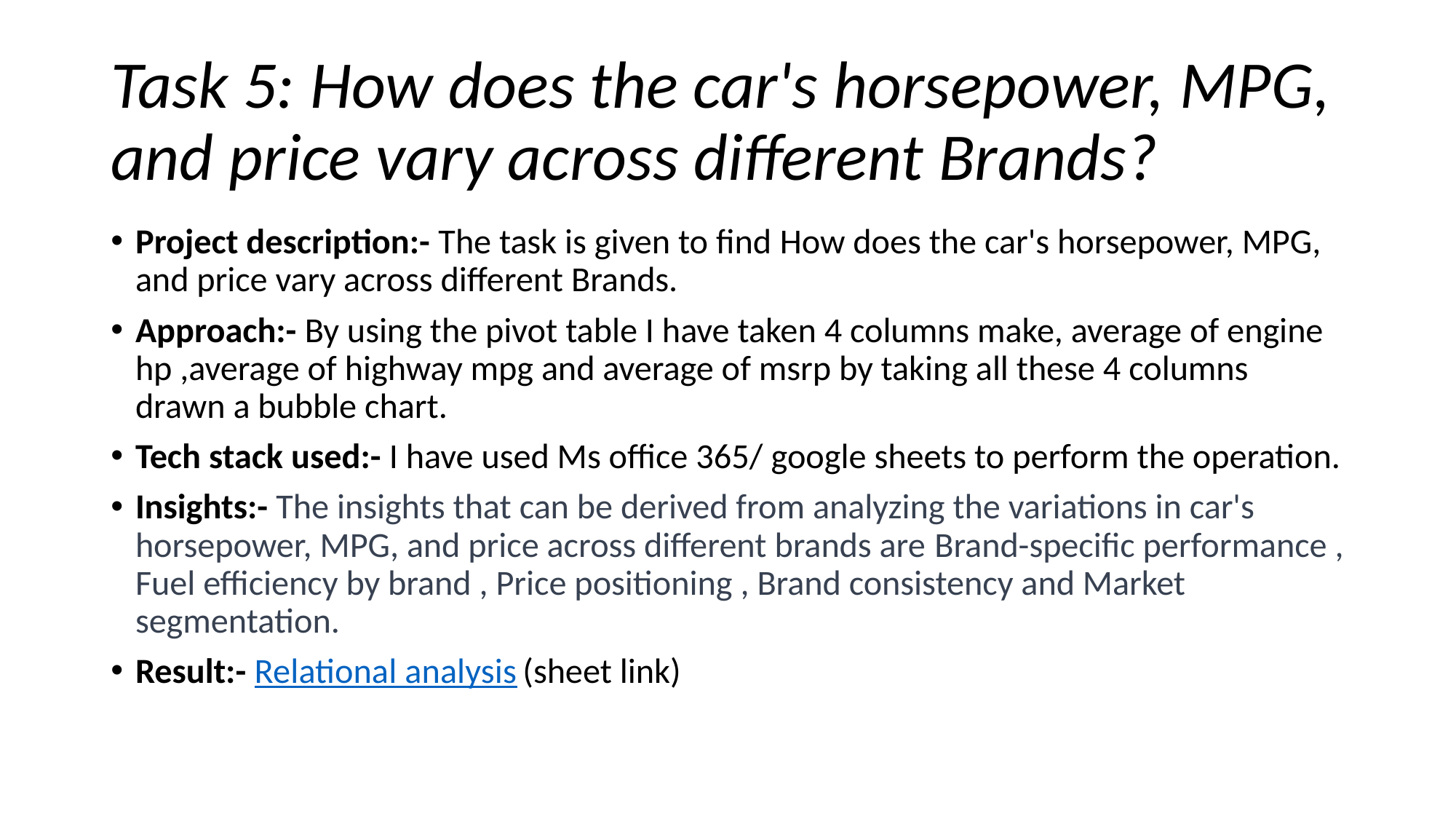

# Task 5: How does the car's horsepower, MPG, and price vary across different Brands?
Project description:- The task is given to find How does the car's horsepower, MPG, and price vary across different Brands.
Approach:- By using the pivot table I have taken 4 columns make, average of engine hp ,average of highway mpg and average of msrp by taking all these 4 columns drawn a bubble chart.
Tech stack used:- I have used Ms office 365/ google sheets to perform the operation.
Insights:- The insights that can be derived from analyzing the variations in car's horsepower, MPG, and price across different brands are Brand-specific performance , Fuel efficiency by brand , Price positioning , Brand consistency and Market segmentation.
Result:- Relational analysis (sheet link)